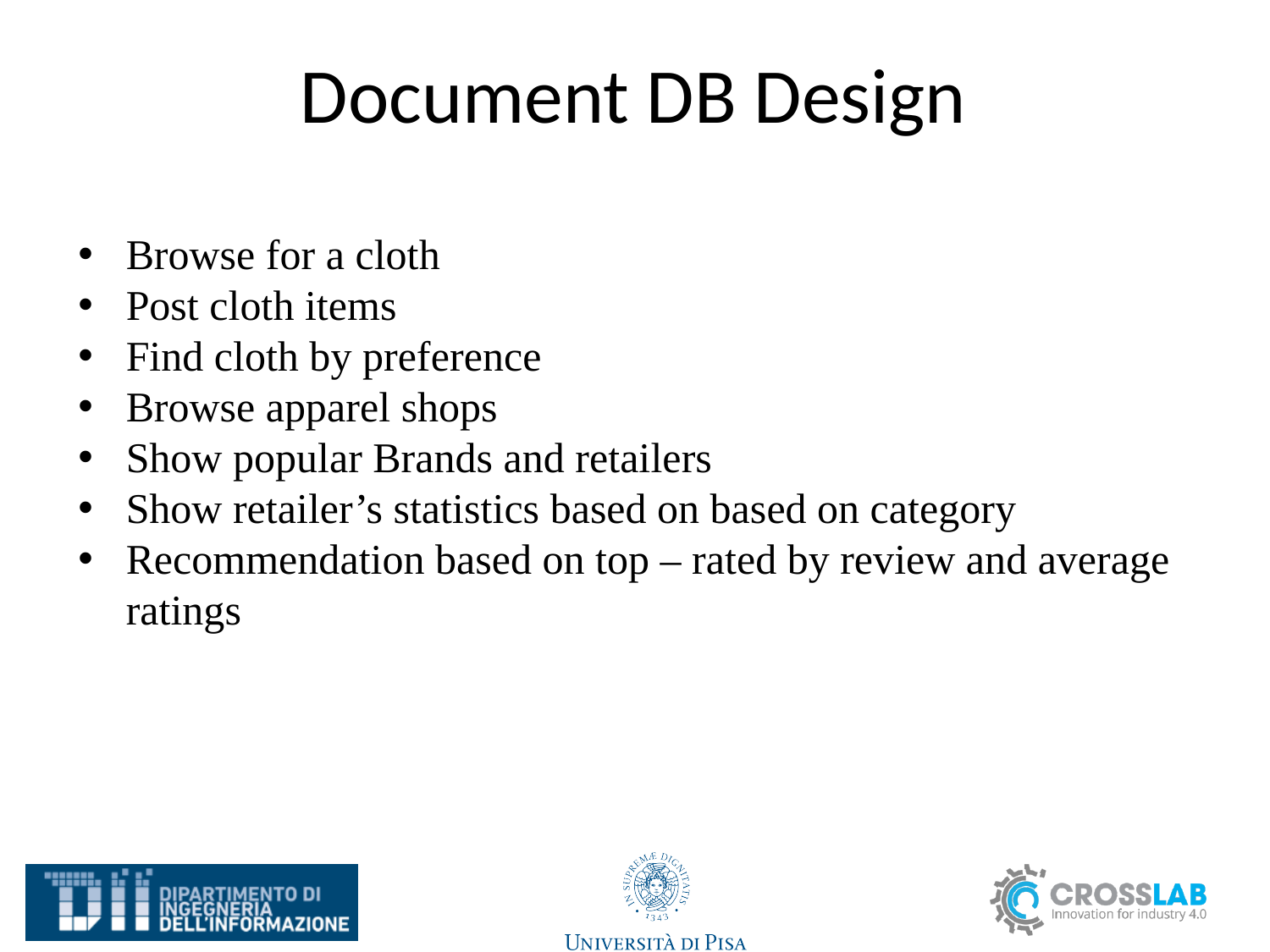

# Document DB Design

Browse for a cloth
Post cloth items
Find cloth by preference
Browse apparel shops
Show popular Brands and retailers
Show retailer’s statistics based on based on category
Recommendation based on top – rated by review and average ratings